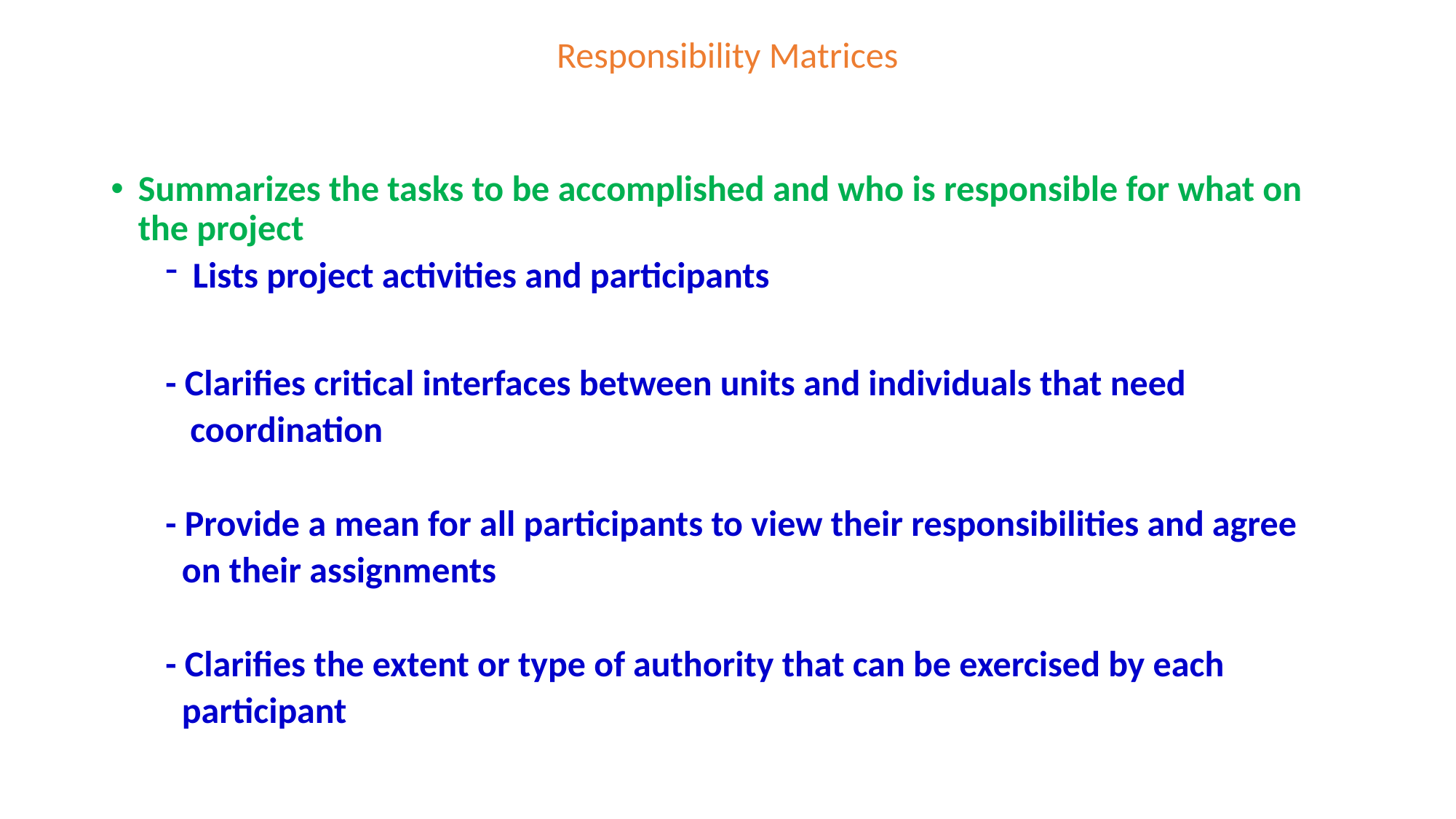

# Responsibility Matrices

Summarizes the tasks to be accomplished and who is responsible for what on the project
Lists project activities and participants

- Clarifies critical interfaces between units and individuals that need
   coordination

- Provide a mean for all participants to view their responsibilities and agree
  on their assignments

- Clarifies the extent or type of authority that can be exercised by each
  participant